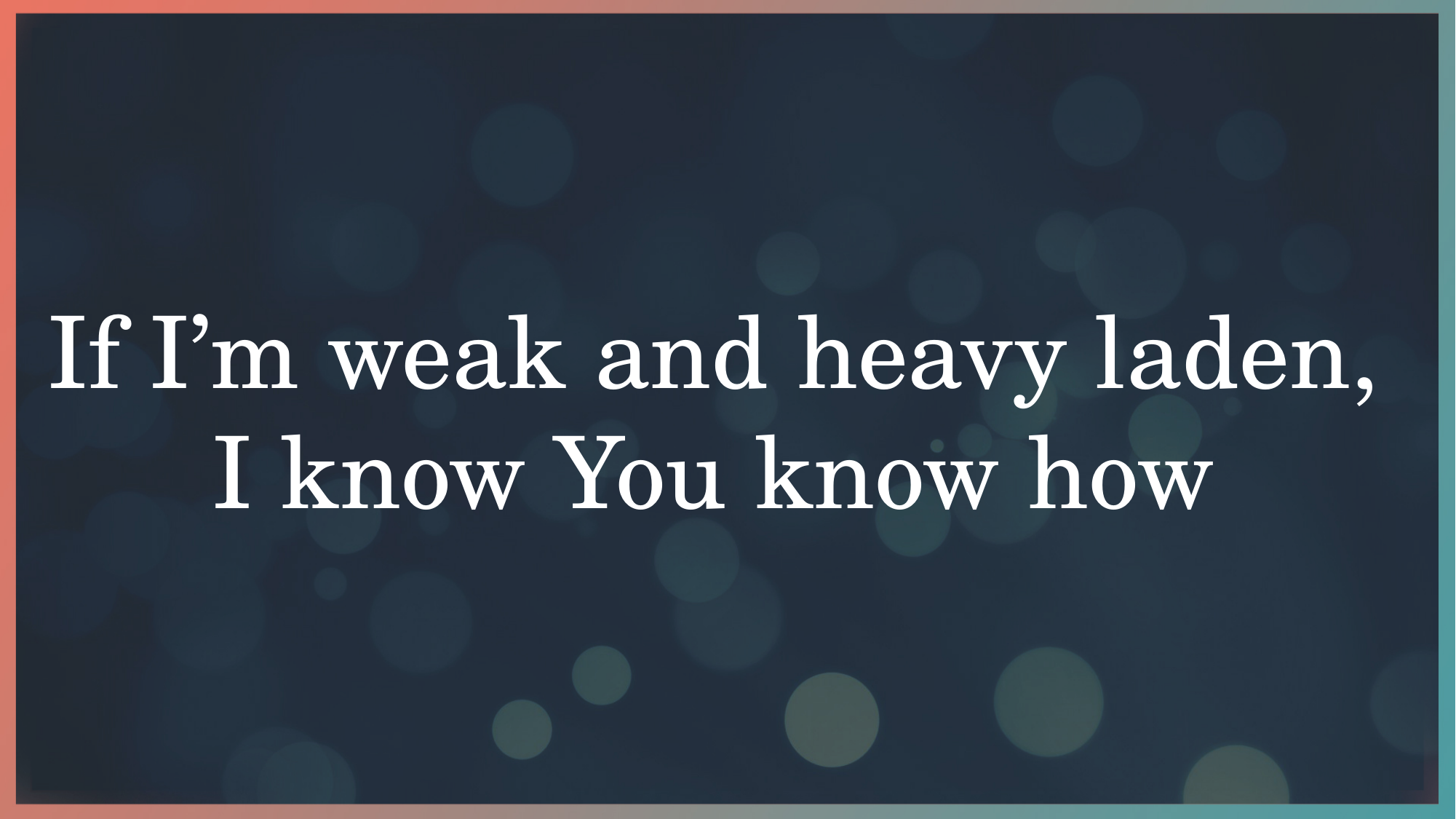

If I’m weak and heavy laden,
I know You know how